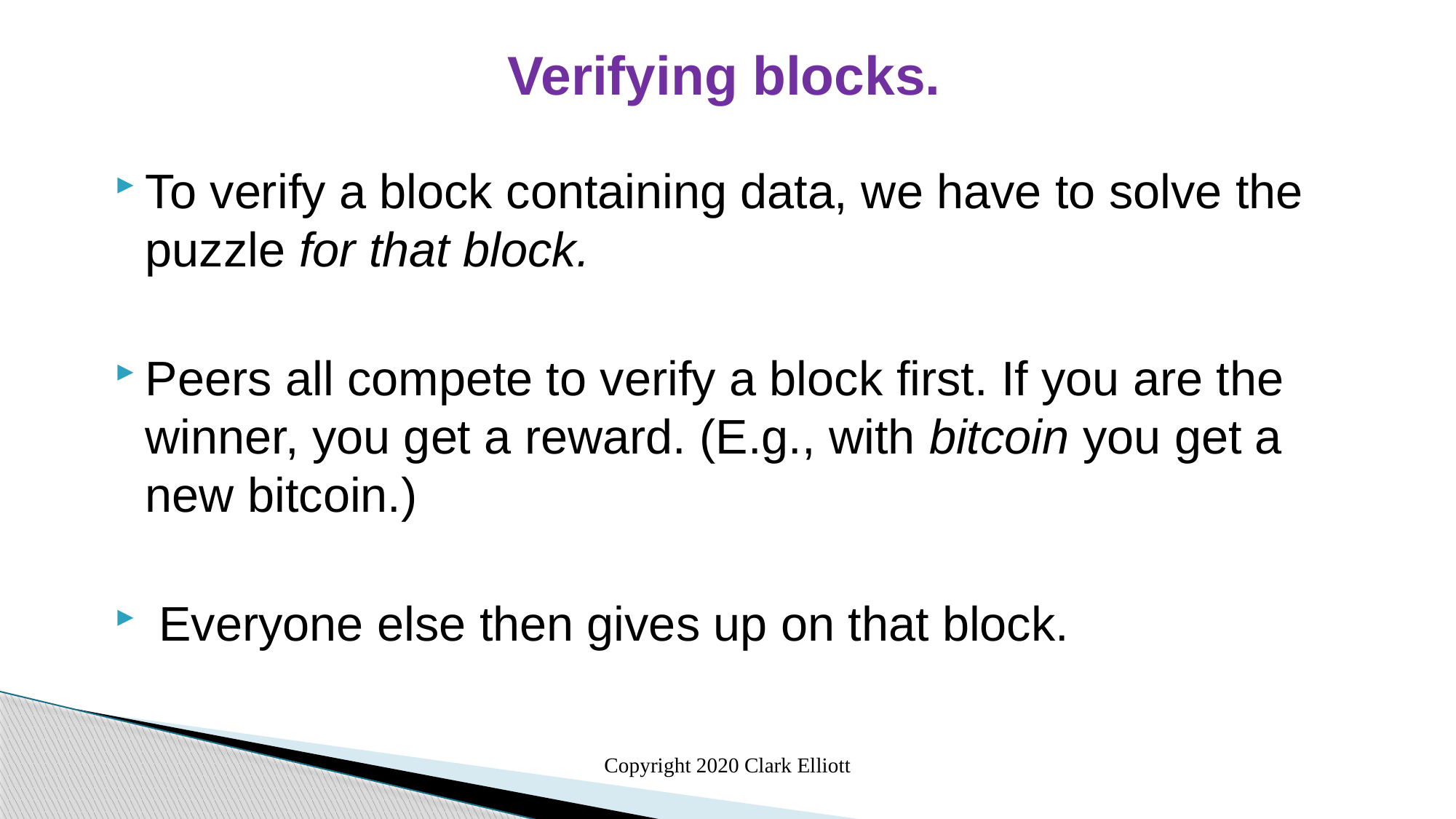

Verifying blocks.
To verify a block containing data, we have to solve the puzzle for that block.

Peers all compete to verify a block first. If you are the winner, you get a reward. (E.g., with bitcoin you get a new bitcoin.)

 Everyone else then gives up on that block.

Copyright 2020 Clark Elliott